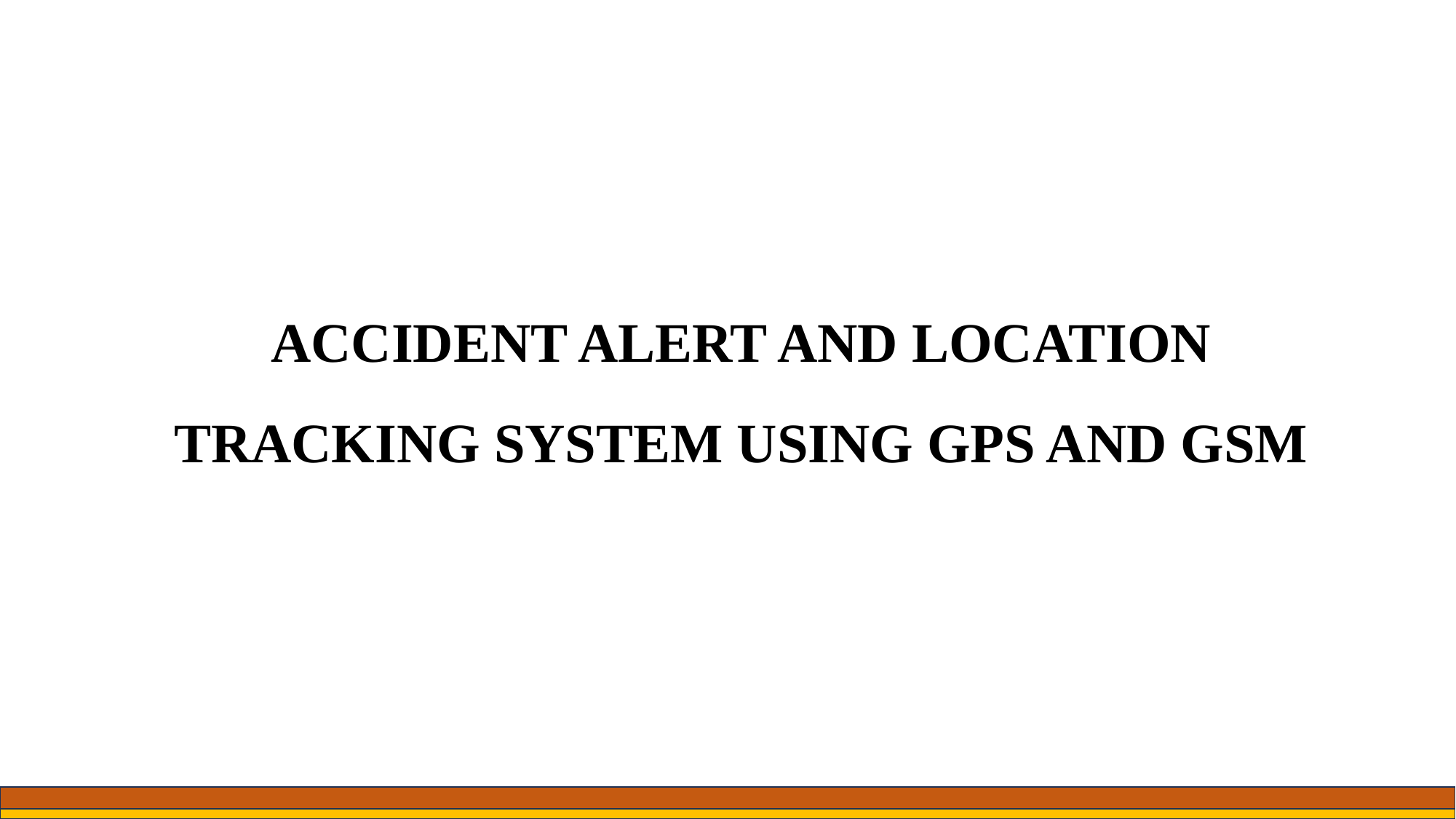

# ACCIDENT ALERT AND LOCATION TRACKING SYSTEM USING GPS AND GSM